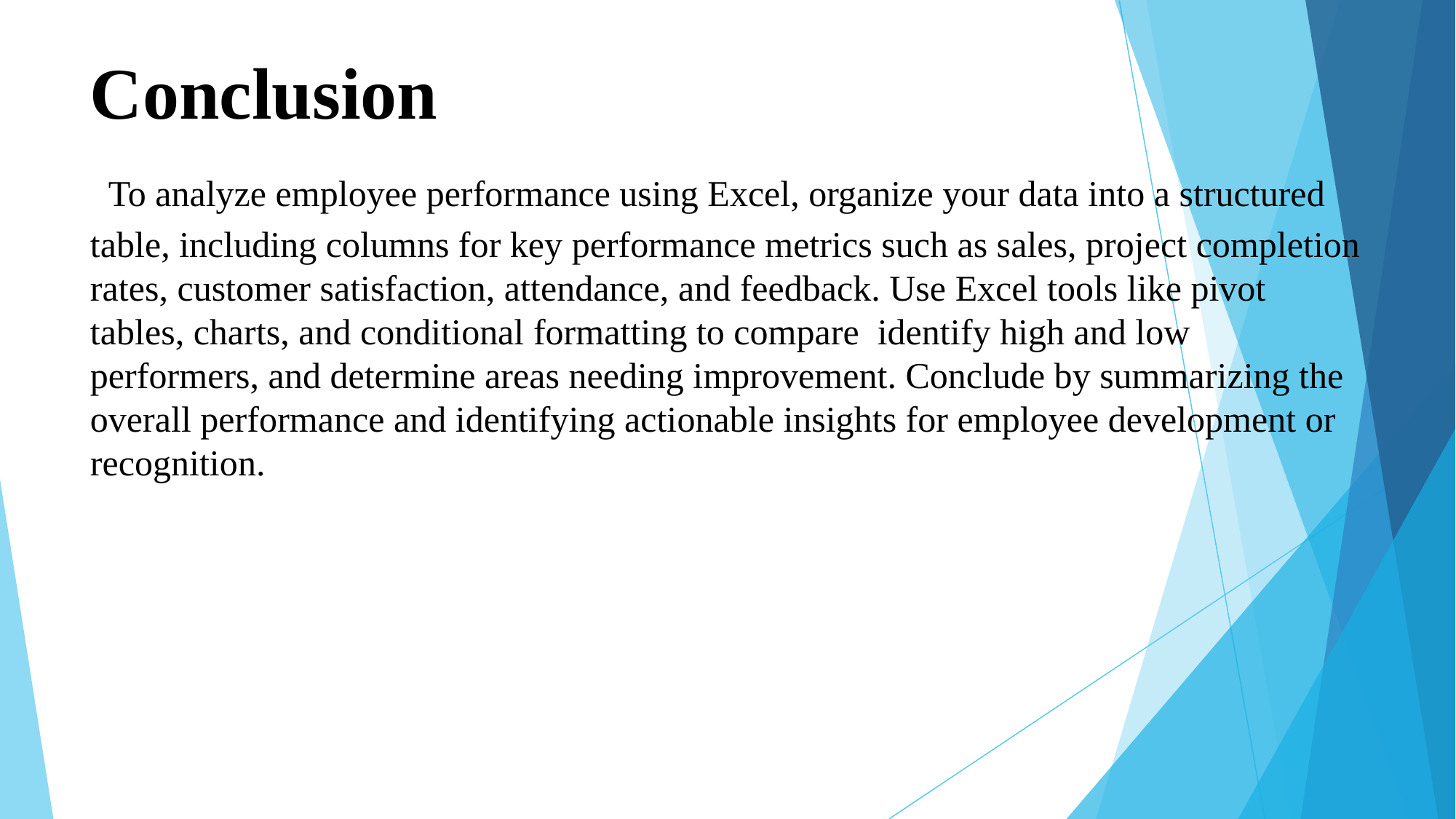

# Conclusion To analyze employee performance using Excel, organize your data into a structured table, including columns for key performance metrics such as sales, project completion rates, customer satisfaction, attendance, and feedback. Use Excel tools like pivot tables, charts, and conditional formatting to compare  identify high and low performers, and determine areas needing improvement. Conclude by summarizing the overall performance and identifying actionable insights for employee development or recognition.